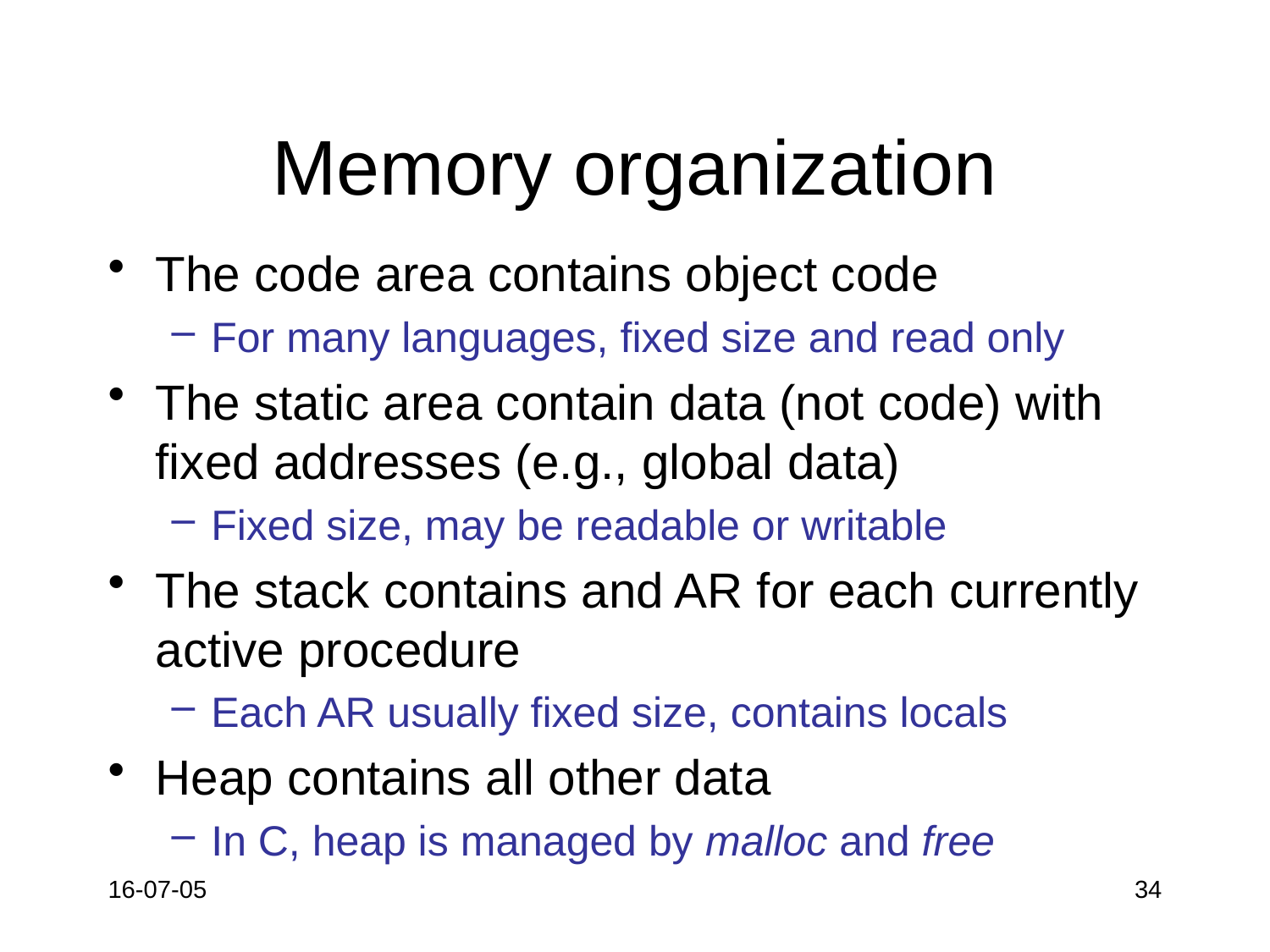

# Memory organization
The code area contains object code
For many languages, fixed size and read only
The static area contain data (not code) with fixed addresses (e.g., global data)
Fixed size, may be readable or writable
The stack contains and AR for each currently active procedure
Each AR usually fixed size, contains locals
Heap contains all other data
In C, heap is managed by malloc and free
16-07-05
34